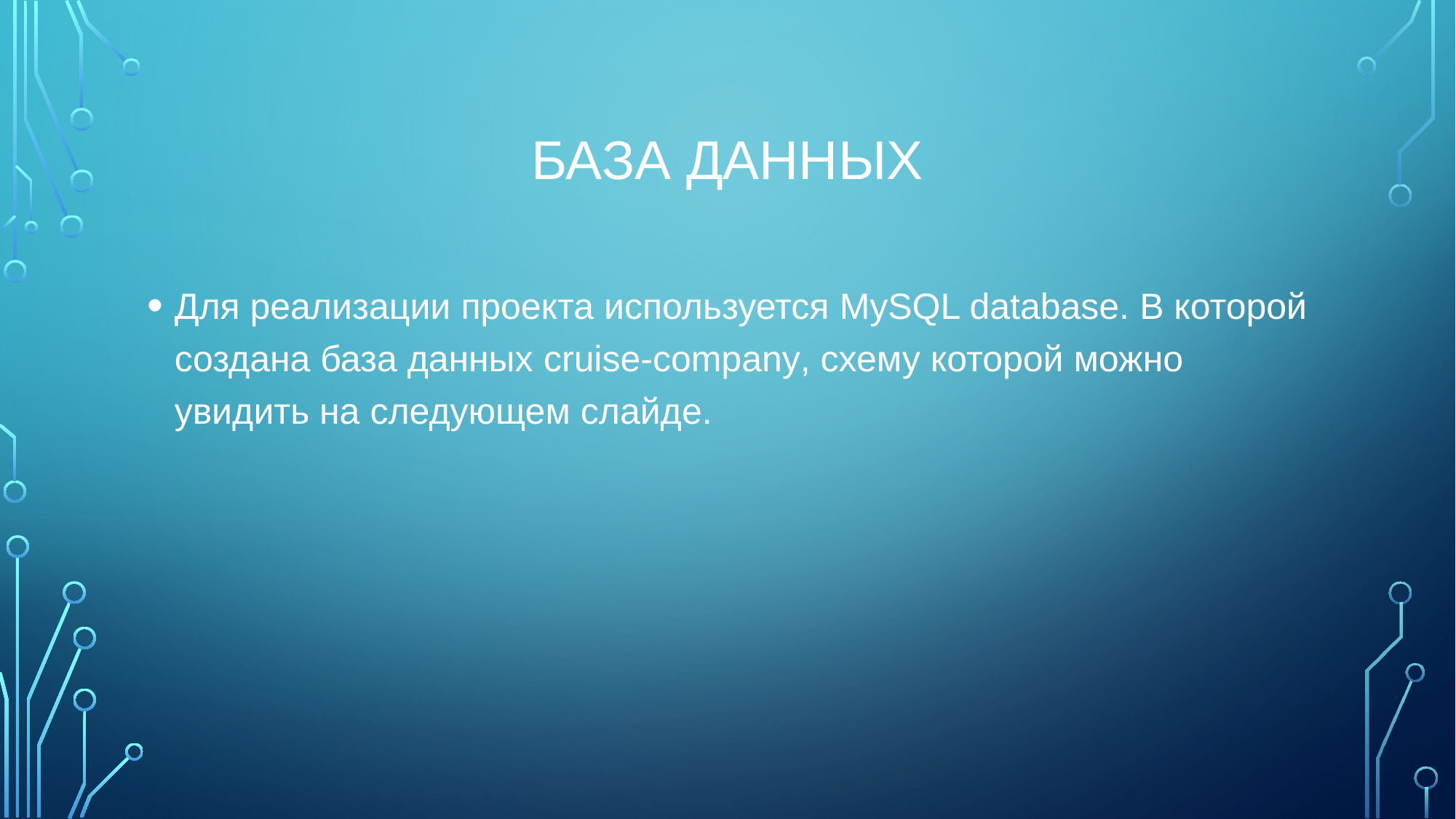

# База данных
Для реализации проекта используется MySQL database. В которой создана база данных cruise-company, схему которой можно увидить на следующем слайде.